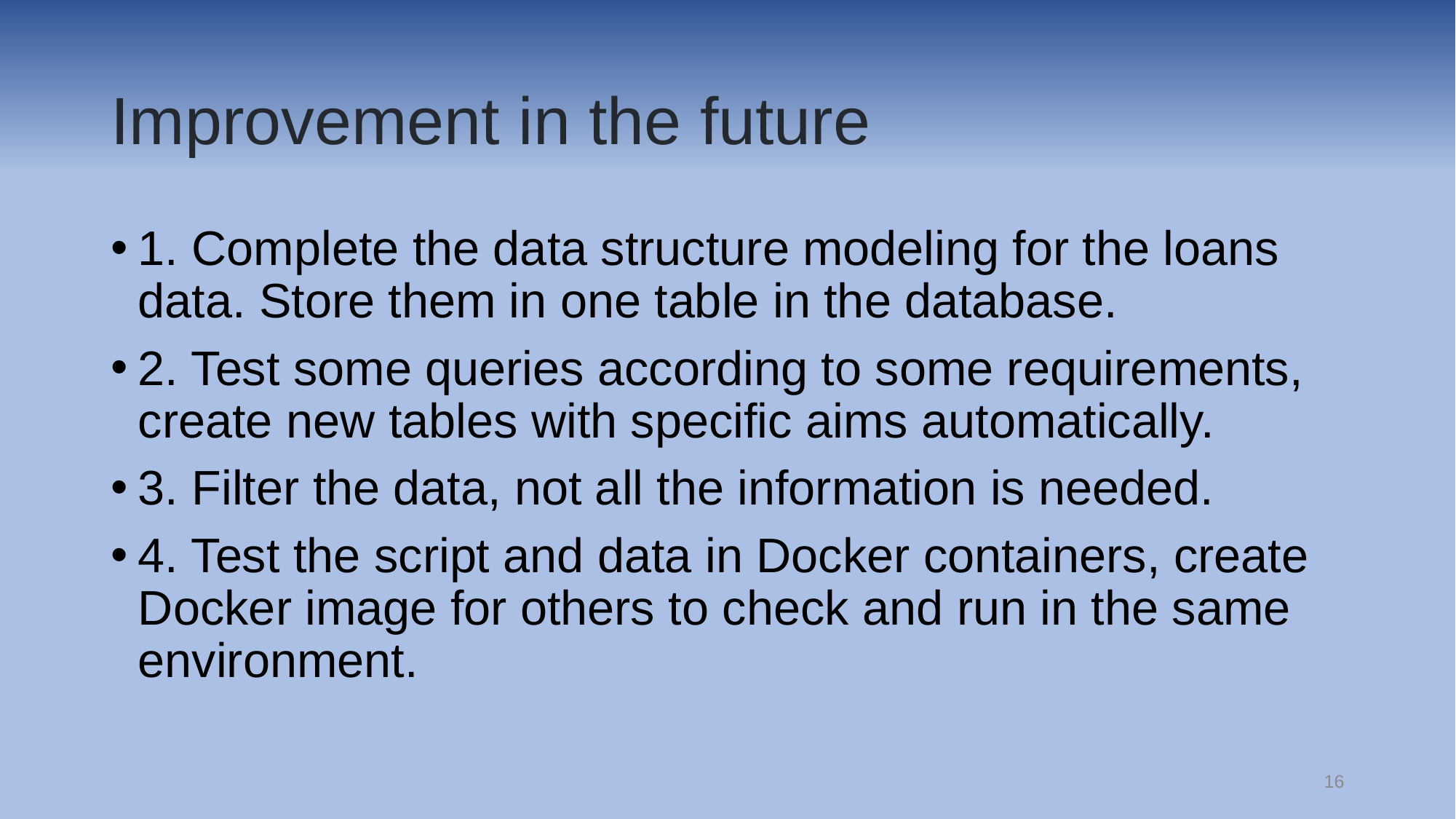

# Improvement in the future
1. Complete the data structure modeling for the loans data. Store them in one table in the database.
2. Test some queries according to some requirements, create new tables with specific aims automatically.
3. Filter the data, not all the information is needed.
4. Test the script and data in Docker containers, create Docker image for others to check and run in the same environment.

16